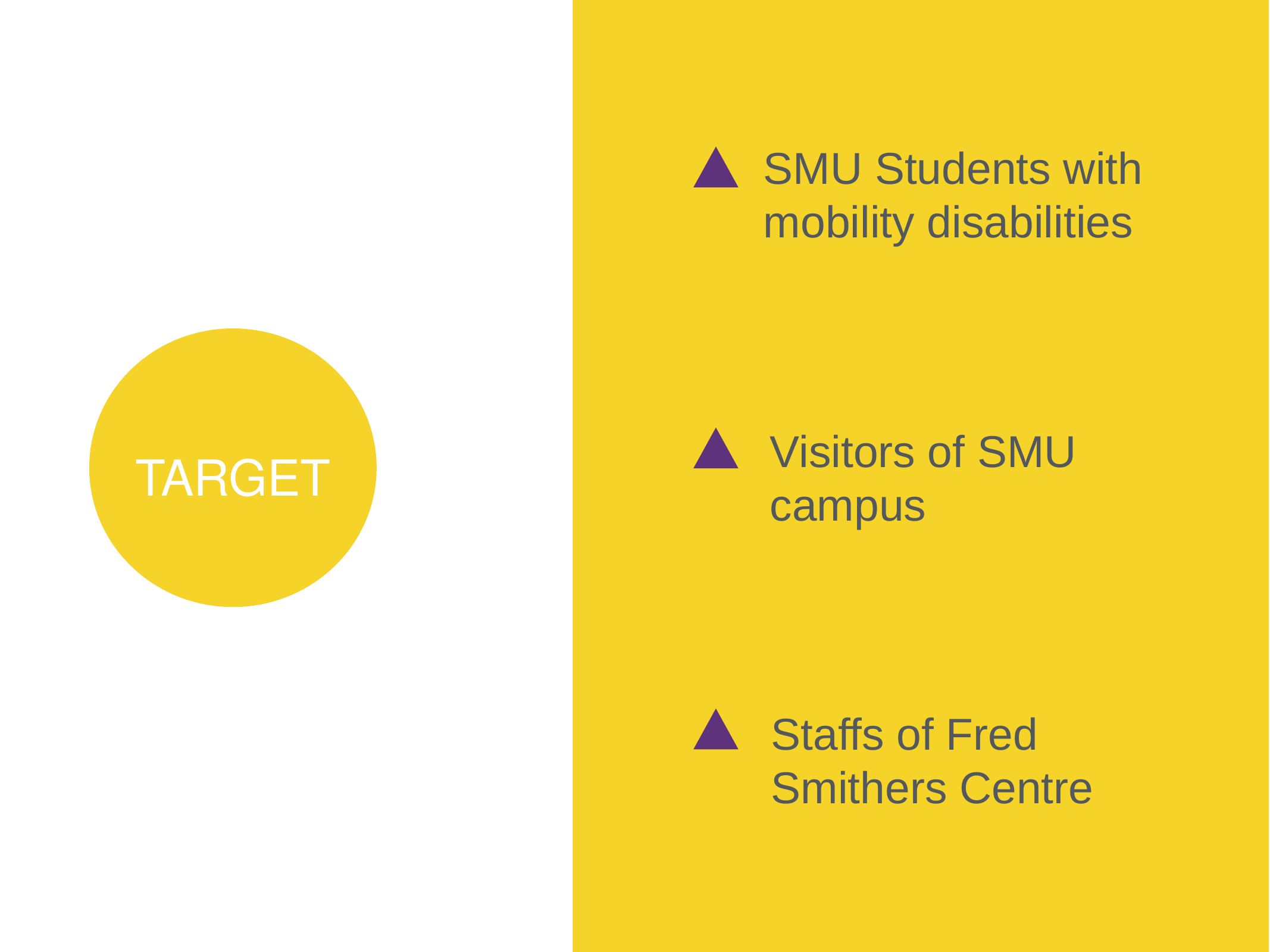

SMU Students with mobility disabilities

Visitors of SMU campus

TARGET
Staffs of Fred Smithers Centre